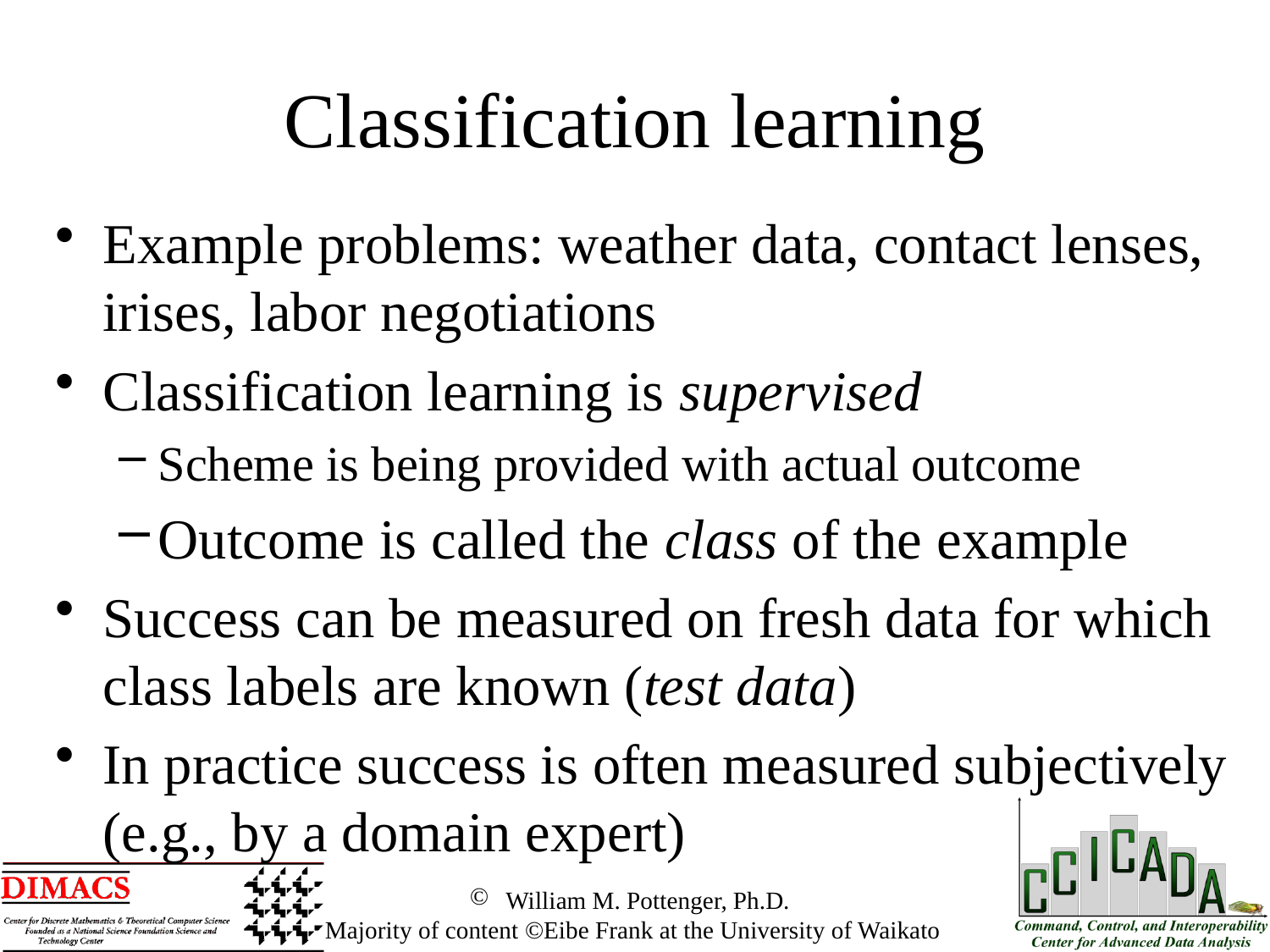

Classification learning
Example problems: weather data, contact lenses, irises, labor negotiations
Classification learning is supervised
Scheme is being provided with actual outcome
Outcome is called the class of the example
Success can be measured on fresh data for which class labels are known (test data)
In practice success is often measured subjectively (e.g., by a domain expert)
 William M. Pottenger, Ph.D.
 Majority of content ©Eibe Frank at the University of Waikato